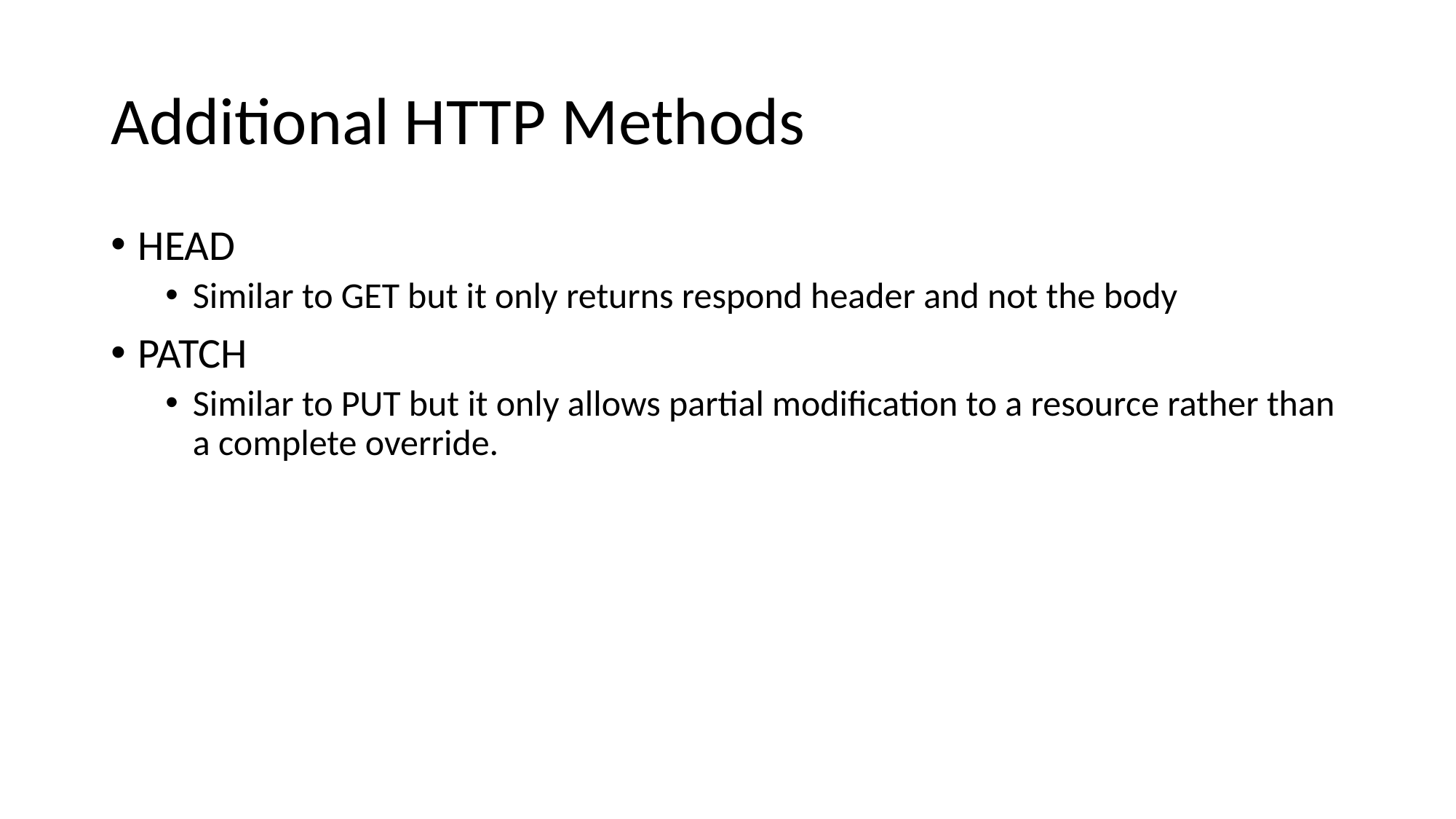

# Additional HTTP Methods
HEAD
Similar to GET but it only returns respond header and not the body
PATCH
Similar to PUT but it only allows partial modification to a resource rather than a complete override.